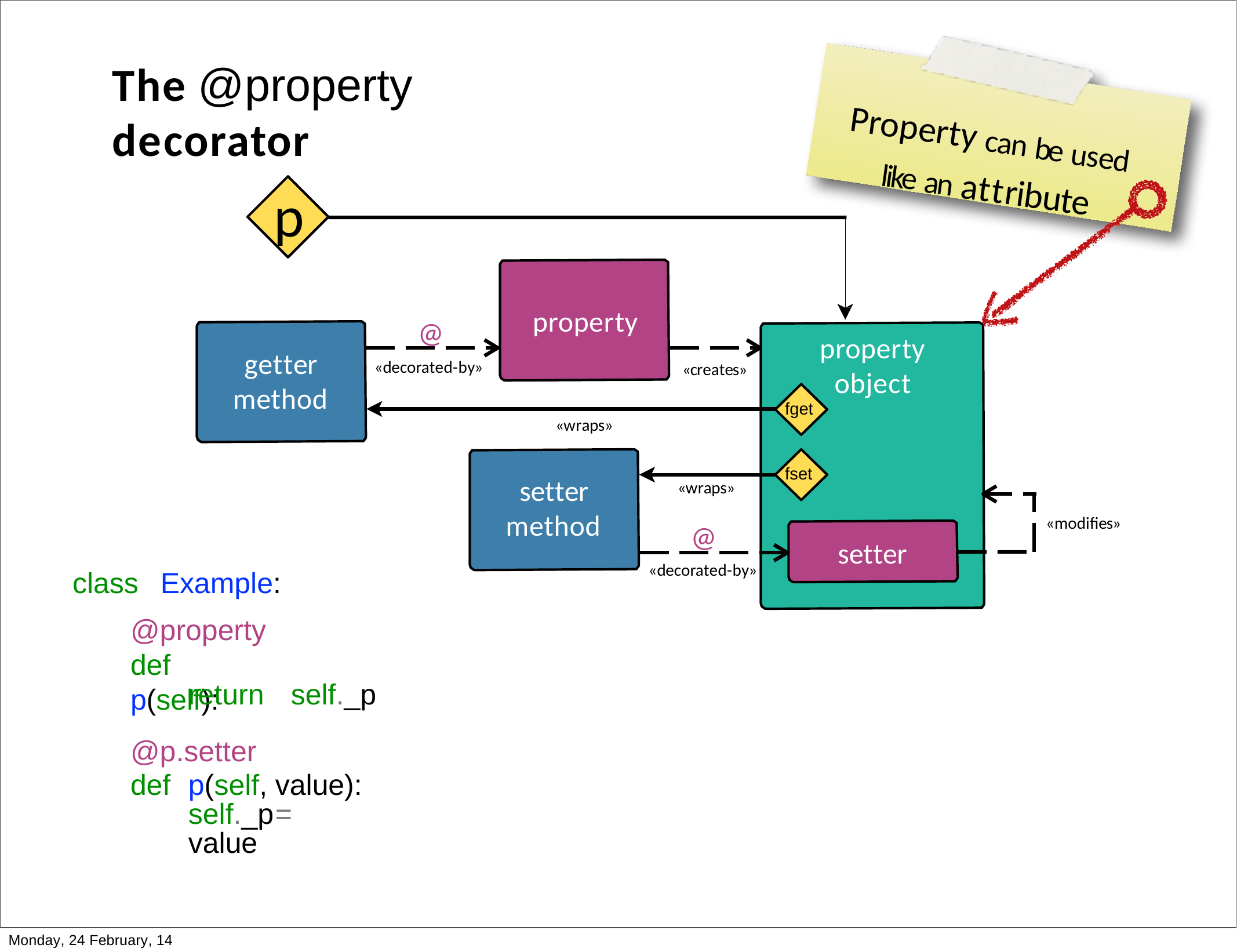

The @property decorator
Property can be used
like an attribute

p

property

@

property object

getter method

«decorated-by»
«creates»

fget

«wraps»

fset

setter method

«wraps»

«modifies»
@

setter

«decorated-by»
class	Example:
@property def	p(self):
return	self._p
@p.setter
def	p(self,	value): self._p	=	value
Monday, 24 February, 14